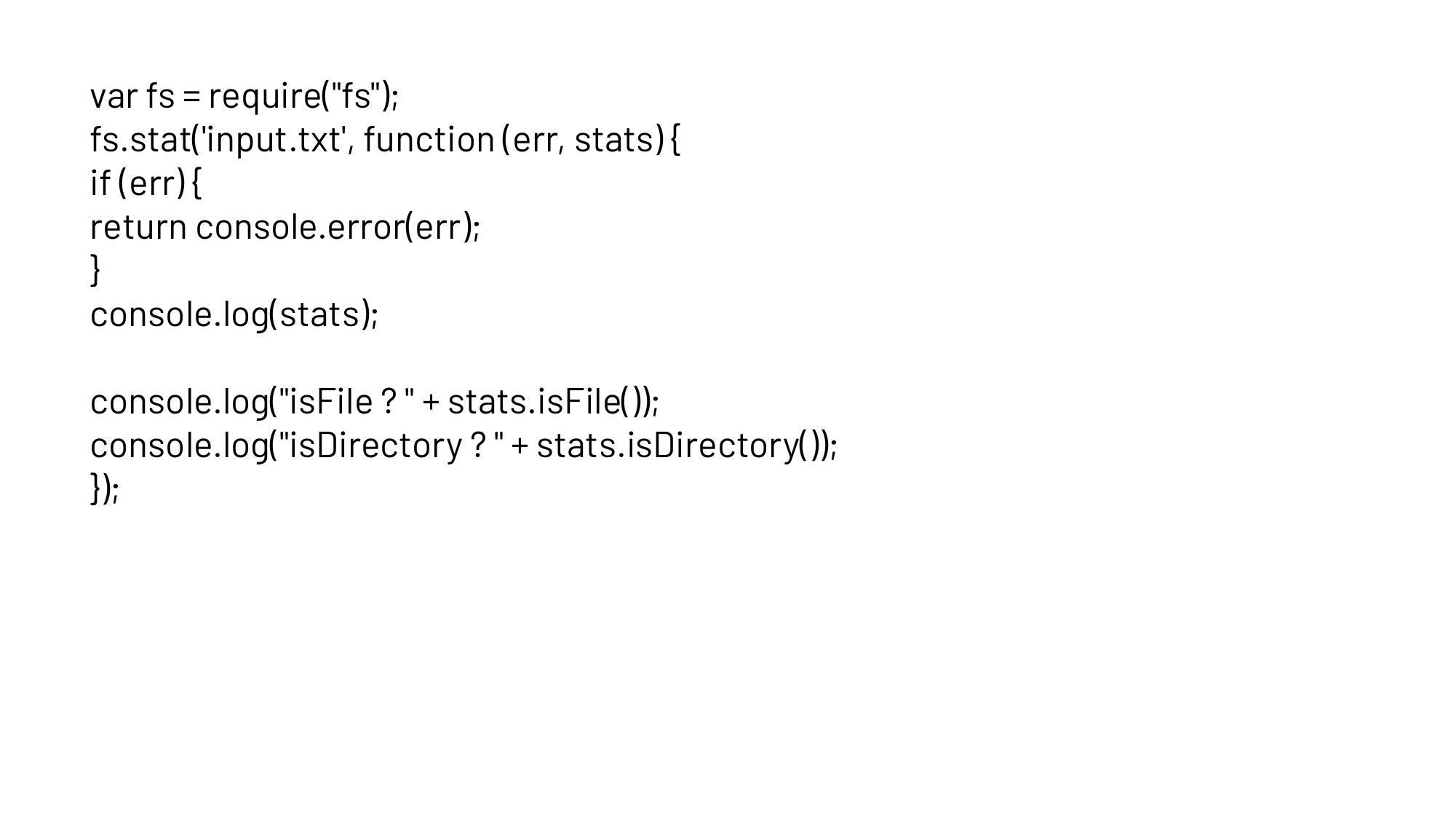

var fs = require("fs");
fs.stat('input.txt', function (err, stats) {
if (err) {
return console.error(err);
}
console.log(stats);

console.log("isFile ? " + stats.isFile());
console.log("isDirectory ? " + stats.isDirectory());
});